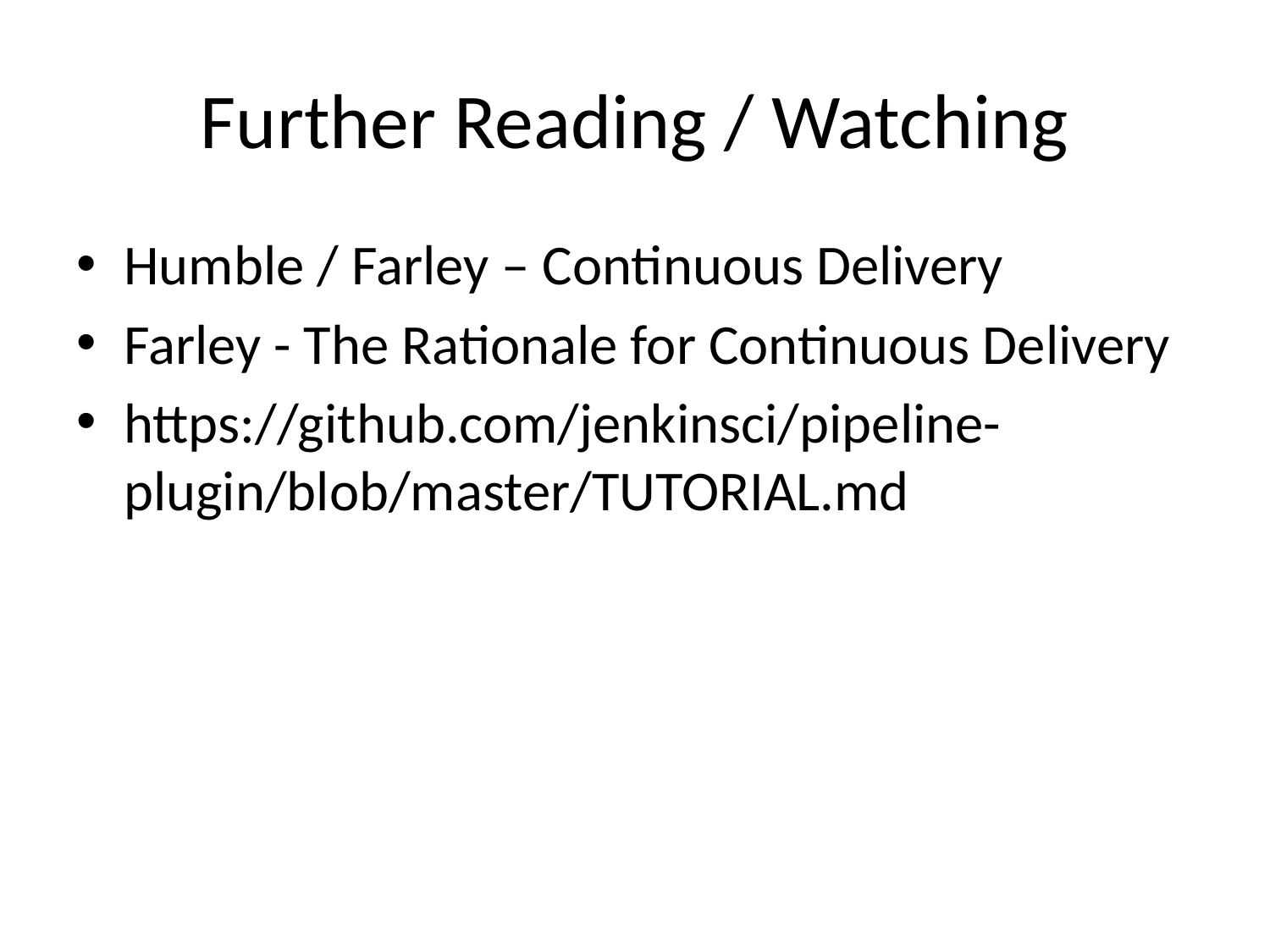

# Further Reading / Watching
Humble / Farley – Continuous Delivery
Farley - The Rationale for Continuous Delivery
https://github.com/jenkinsci/pipeline-plugin/blob/master/TUTORIAL.md